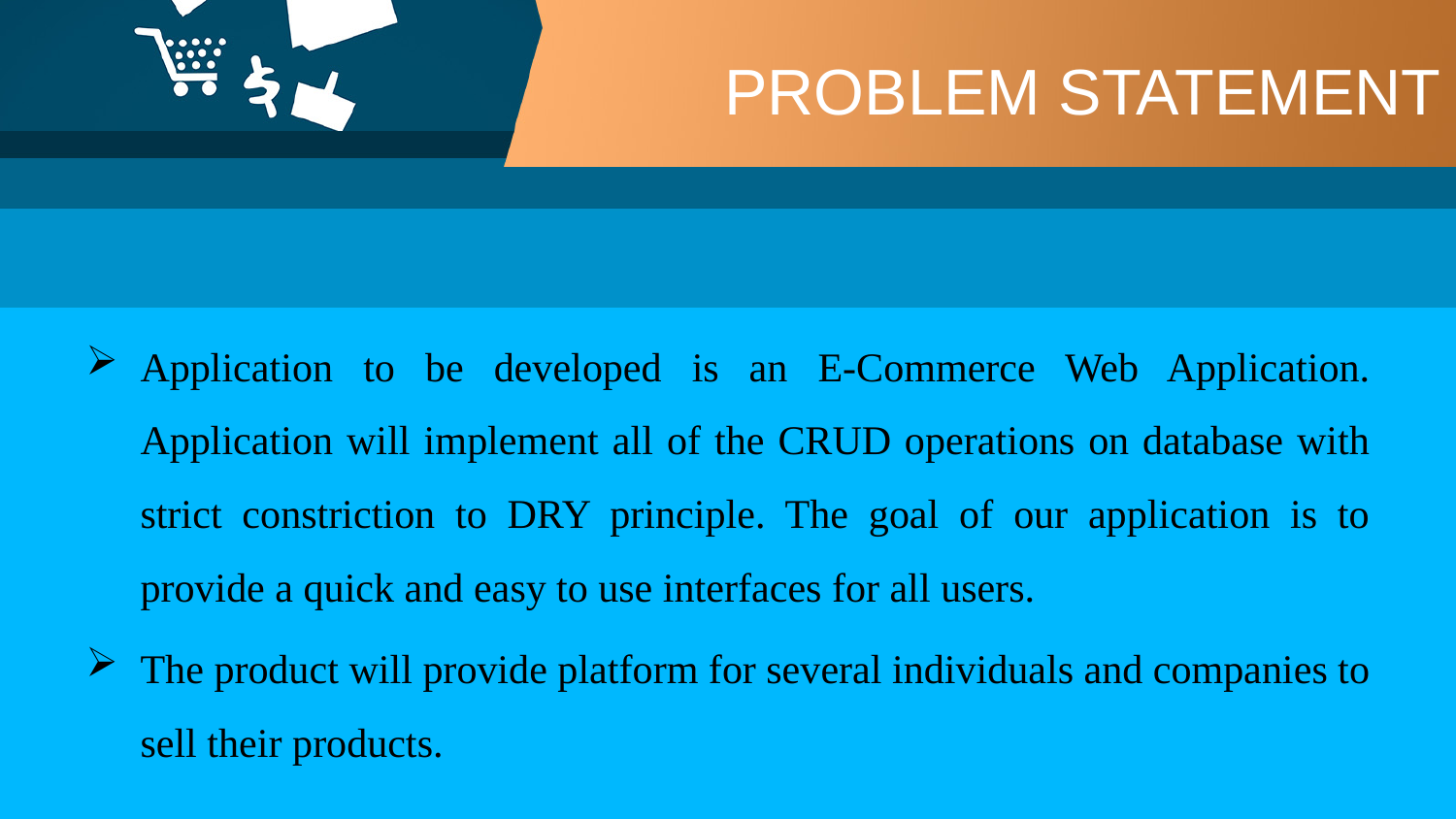

# PROBLEM STATEMENT
Application to be developed is an E-Commerce Web Application. Application will implement all of the CRUD operations on database with strict constriction to DRY principle. The goal of our application is to provide a quick and easy to use interfaces for all users.
The product will provide platform for several individuals and companies to sell their products.